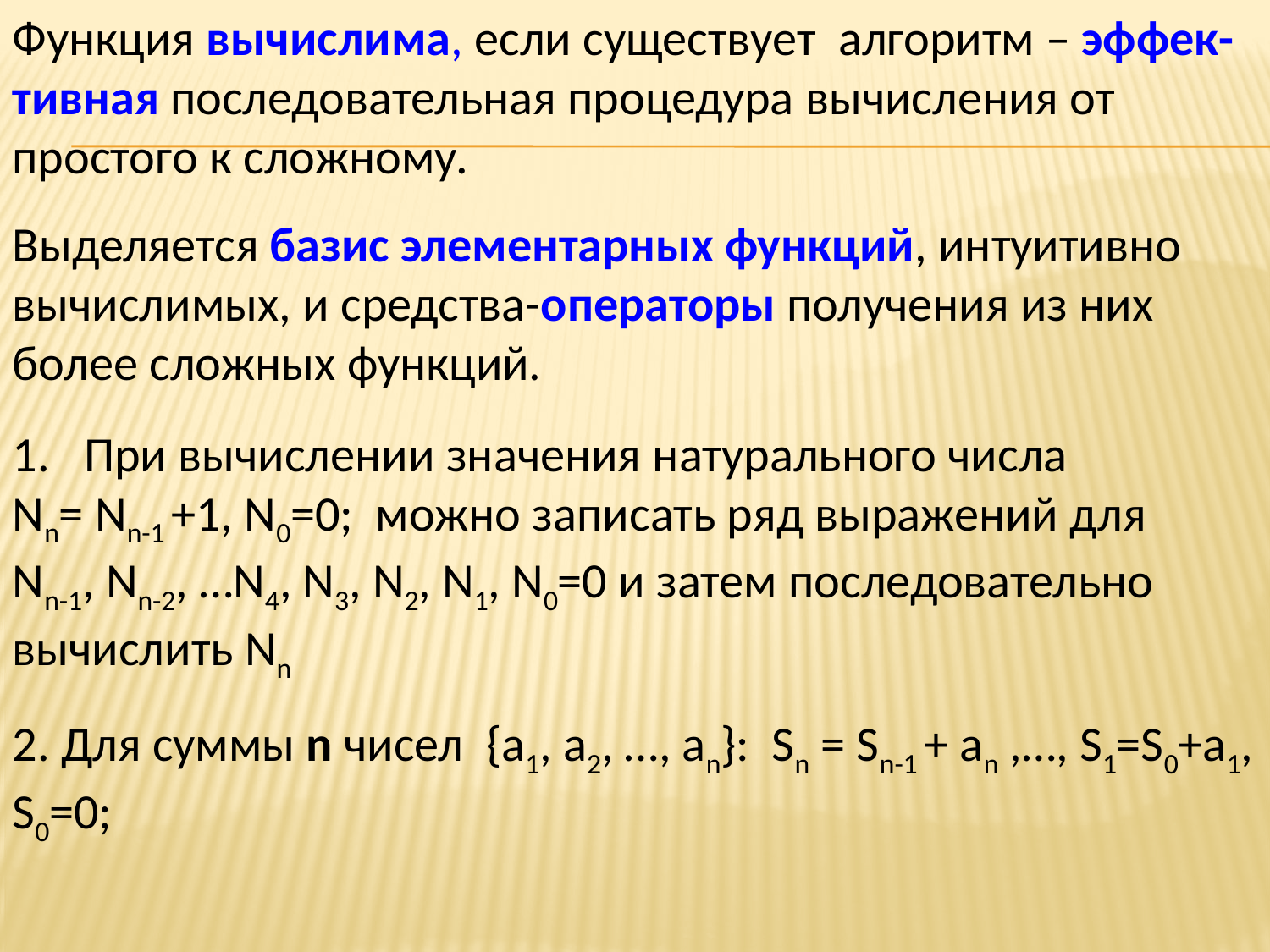

Функция вычислима, если существует  алгоритм – эффек-тивная последовательная процедура вычисления от простого к сложному.
Выделяется базис элементарных функций, интуитивно вычислимых, и средства-операторы получения из них более сложных функций.
При вычислении значения натурального числа
Nn= Nn-1 +1, N0=0;  можно записать ряд выражений для
Nn-1, Nn-2, …N4, N3, N2, N1, N0=0 и затем последовательно вычислить Nn
2. Для суммы n чисел  {a1, a2, …, an}:  Sn = Sn-1 + an ,…, S1=S0+a1, S0=0;